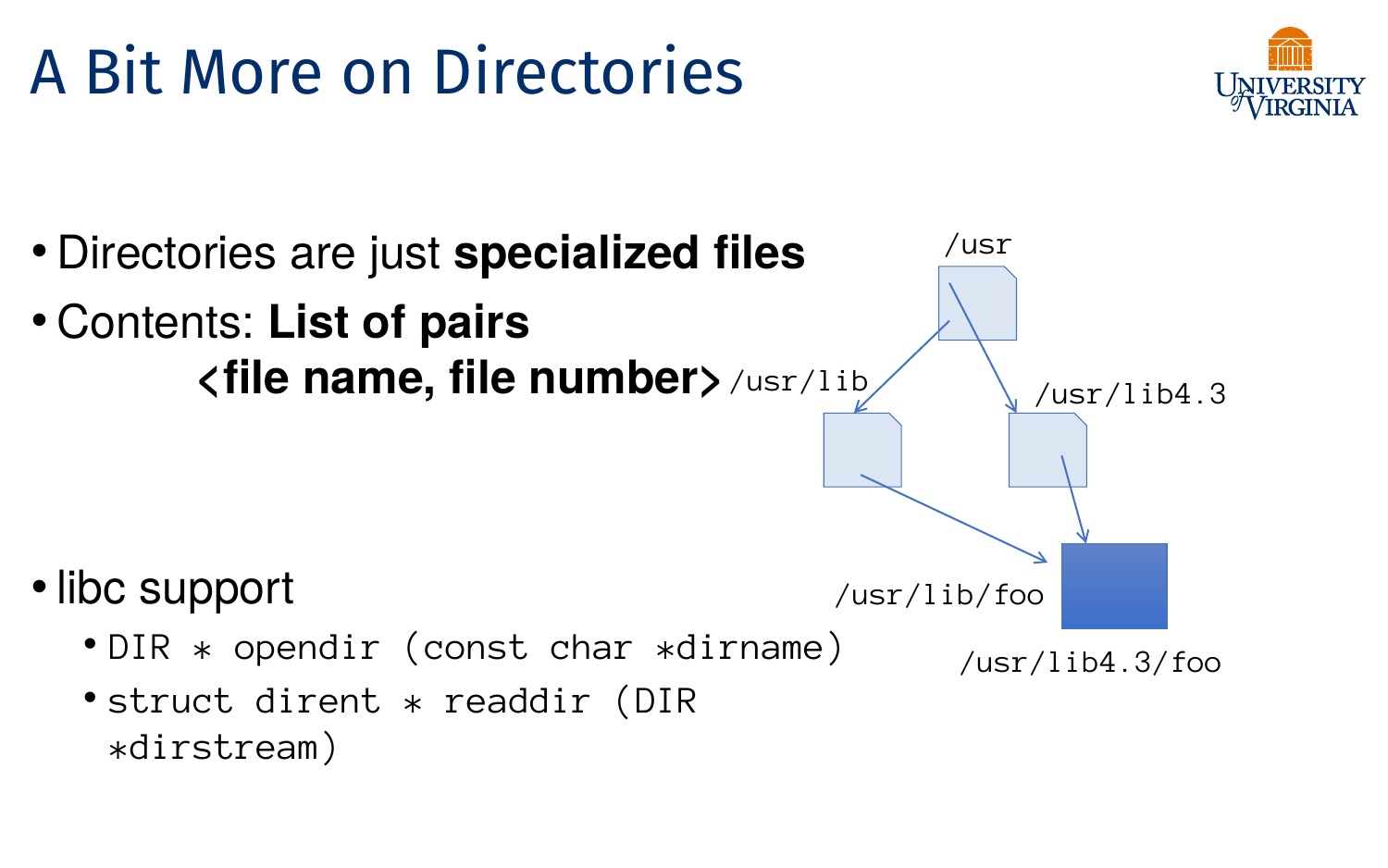

# A Bit More on Directories
Directories are just specialized files
Contents: List of pairs
	<file name, file number>

libc support
DIR * opendir (const char *dirname)
struct dirent * readdir (DIR *dirstream)
/usr

/usr/lib
/usr/lib4.3

/usr/lib/foo
/usr/lib4.3/foo